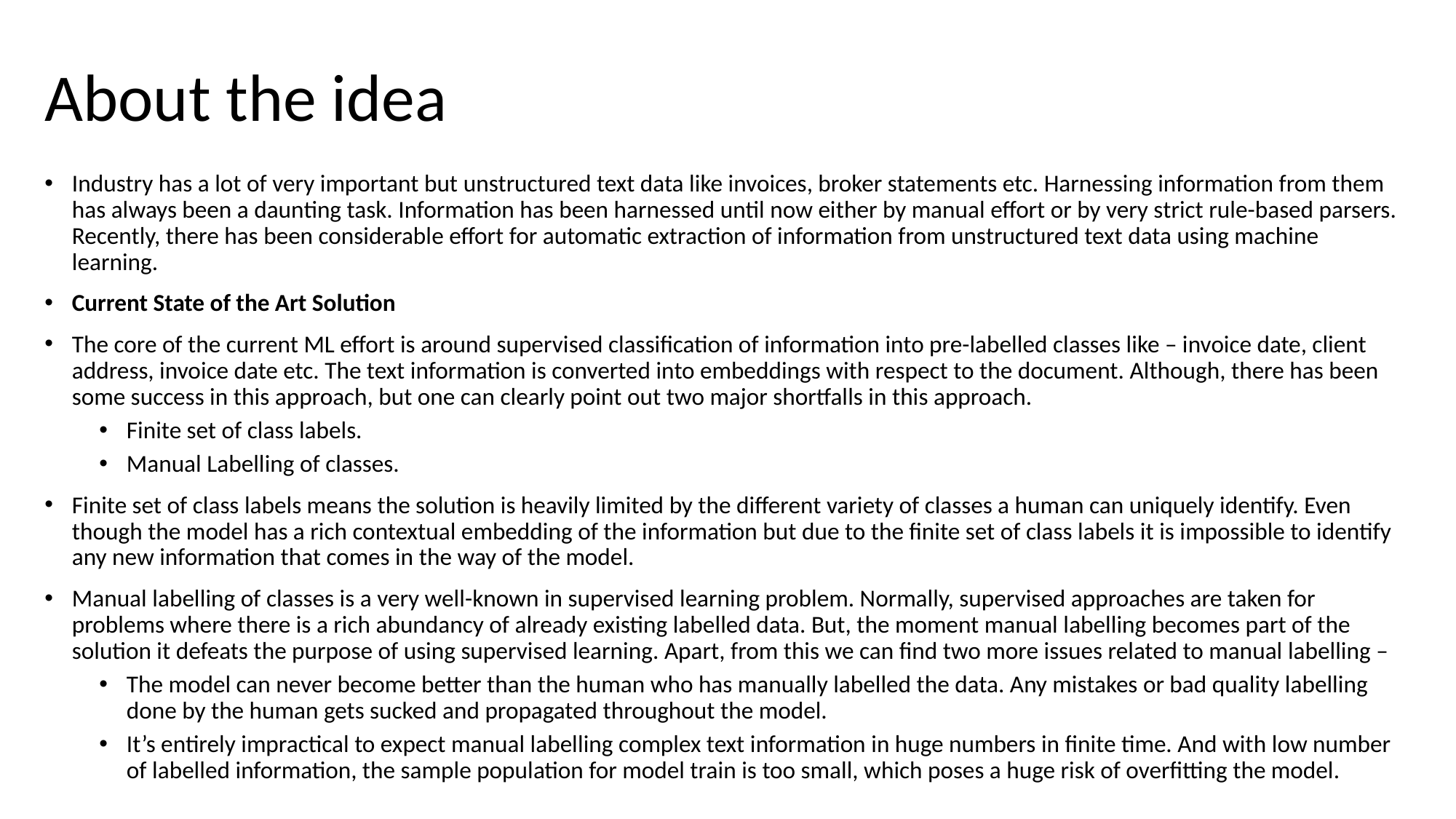

# About the idea
Industry has a lot of very important but unstructured text data like invoices, broker statements etc. Harnessing information from them has always been a daunting task. Information has been harnessed until now either by manual effort or by very strict rule-based parsers. Recently, there has been considerable effort for automatic extraction of information from unstructured text data using machine learning.
Current State of the Art Solution
The core of the current ML effort is around supervised classification of information into pre-labelled classes like – invoice date, client address, invoice date etc. The text information is converted into embeddings with respect to the document. Although, there has been some success in this approach, but one can clearly point out two major shortfalls in this approach.
Finite set of class labels.
Manual Labelling of classes.
Finite set of class labels means the solution is heavily limited by the different variety of classes a human can uniquely identify. Even though the model has a rich contextual embedding of the information but due to the finite set of class labels it is impossible to identify any new information that comes in the way of the model.
Manual labelling of classes is a very well-known in supervised learning problem. Normally, supervised approaches are taken for problems where there is a rich abundancy of already existing labelled data. But, the moment manual labelling becomes part of the solution it defeats the purpose of using supervised learning. Apart, from this we can find two more issues related to manual labelling –
The model can never become better than the human who has manually labelled the data. Any mistakes or bad quality labelling done by the human gets sucked and propagated throughout the model.
It’s entirely impractical to expect manual labelling complex text information in huge numbers in finite time. And with low number of labelled information, the sample population for model train is too small, which poses a huge risk of overfitting the model.